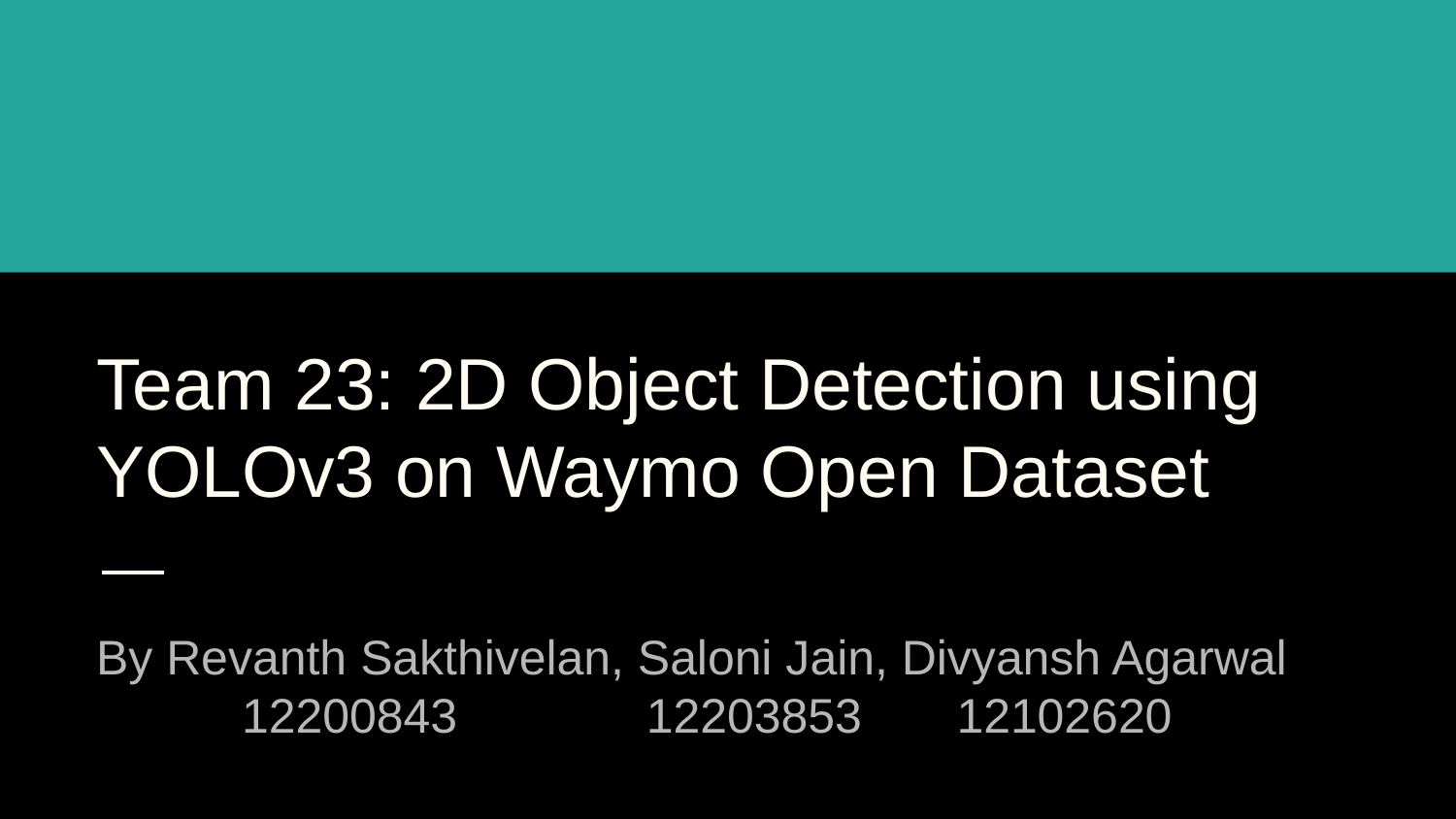

# Team 23: 2D Object Detection using YOLOv3 on Waymo Open Dataset
By Revanth Sakthivelan, Saloni Jain, Divyansh Agarwal
12200843		   12203853       12102620